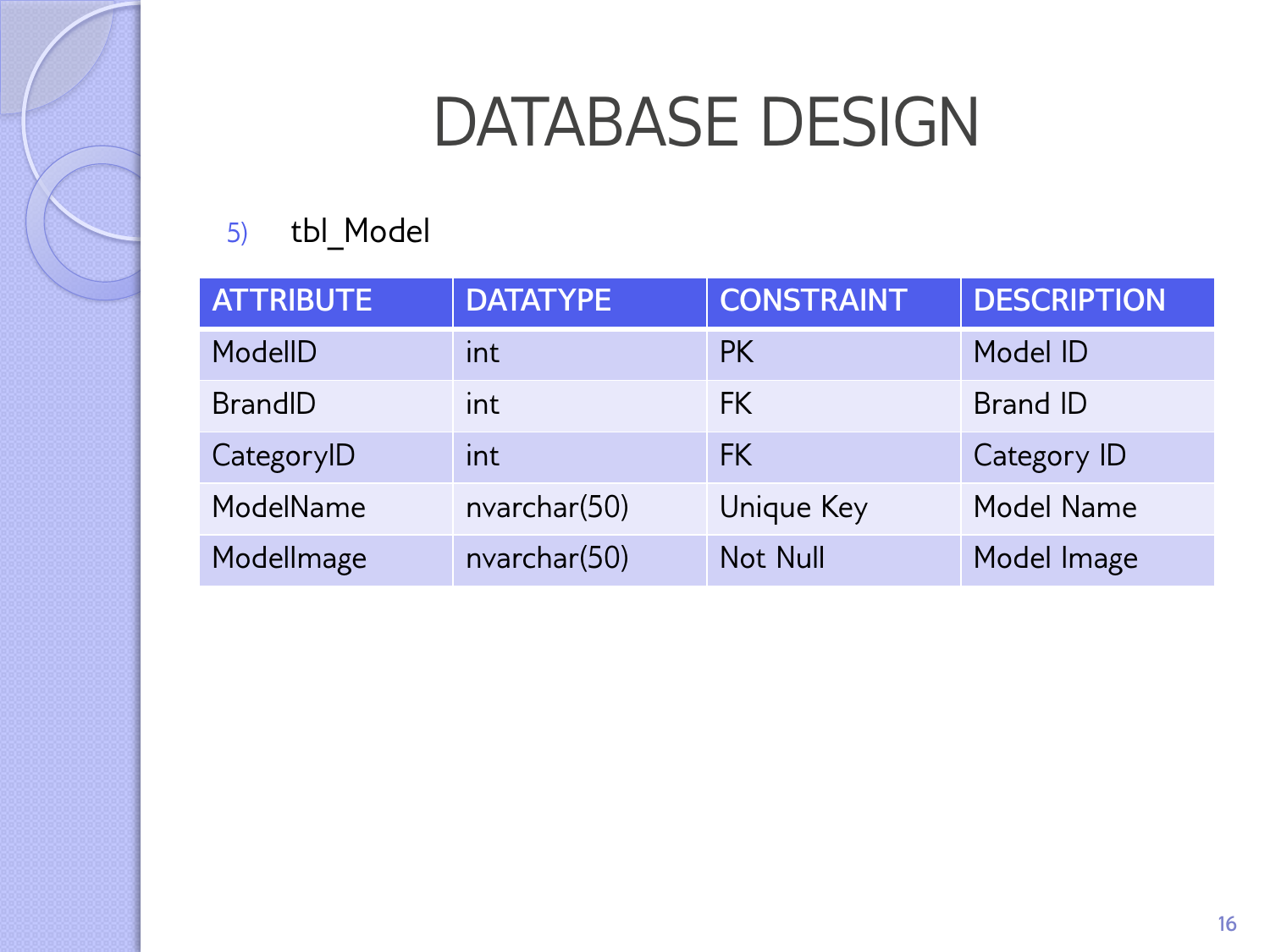

# DATABASE DESIGN
tbl_Model

| ATTRIBUTE | DATATYPE | CONSTRAINT | DESCRIPTION |
| --- | --- | --- | --- |
| ModelID | int | PK | Model ID |
| BrandID | int | FK | Brand ID |
| CategoryID | int | FK | Category ID |
| ModelName | nvarchar(50) | Unique Key | Model Name |
| ModelImage | nvarchar(50) | Not Null | Model Image |
16